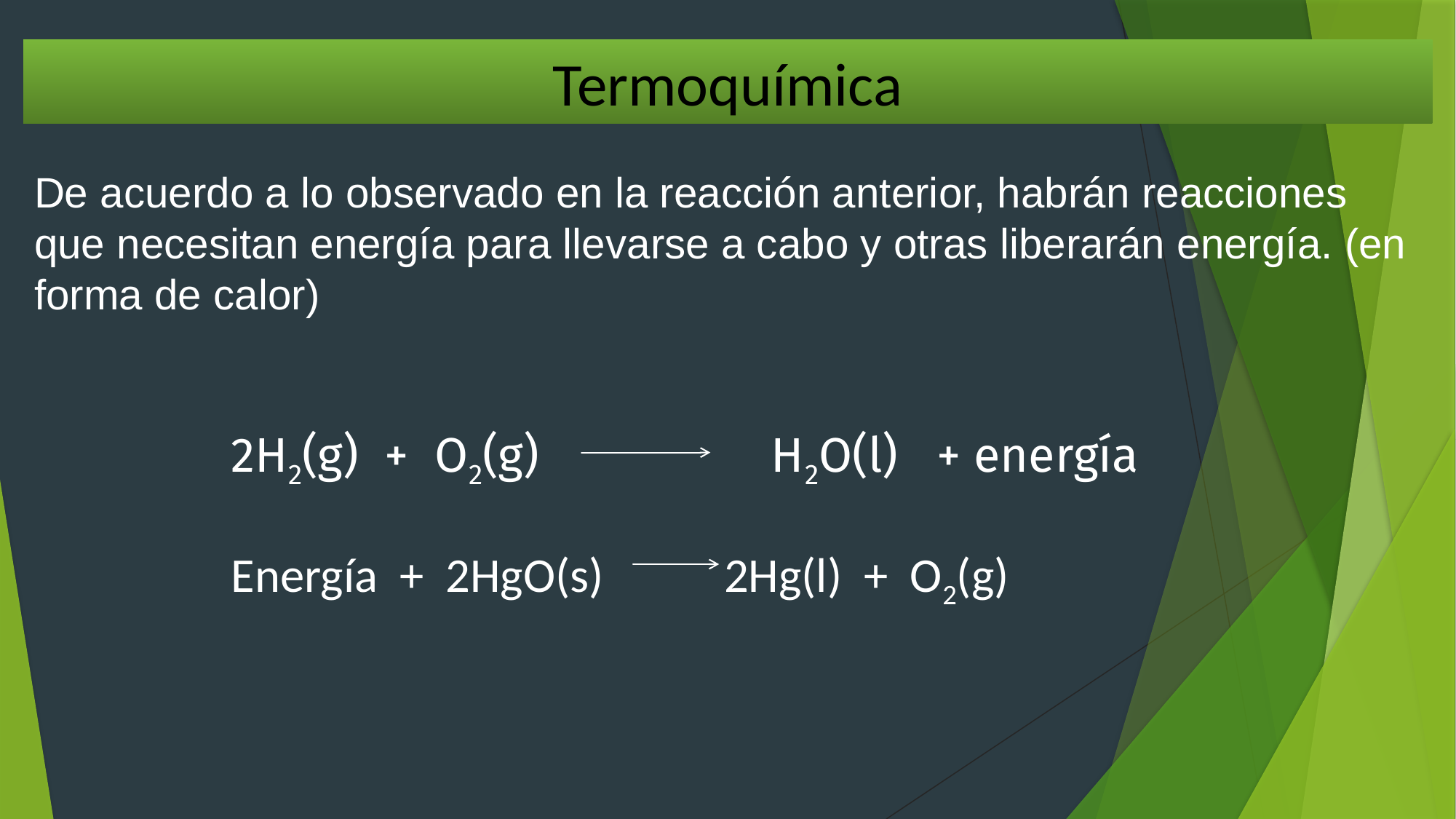

Termoquímica
De acuerdo a lo observado en la reacción anterior, habrán reacciones que necesitan energía para llevarse a cabo y otras liberarán energía. (en forma de calor)
2H2(g)  +  O2(g)                  H2O(l)   + energía
Energía  +  2HgO(s)           2Hg(l)  +  O2(g)